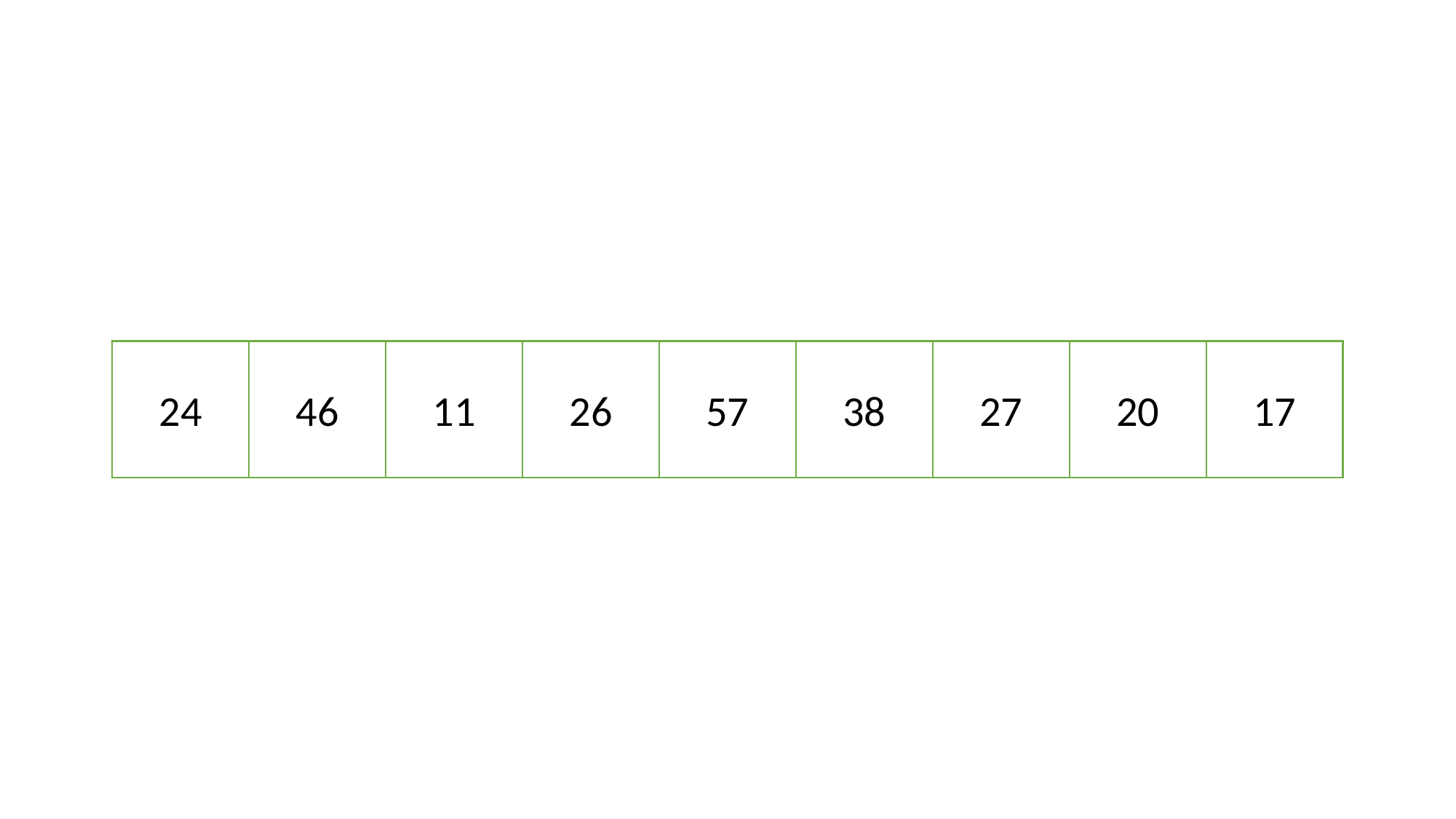

#

24
46
11
26
57
38
27
20
17